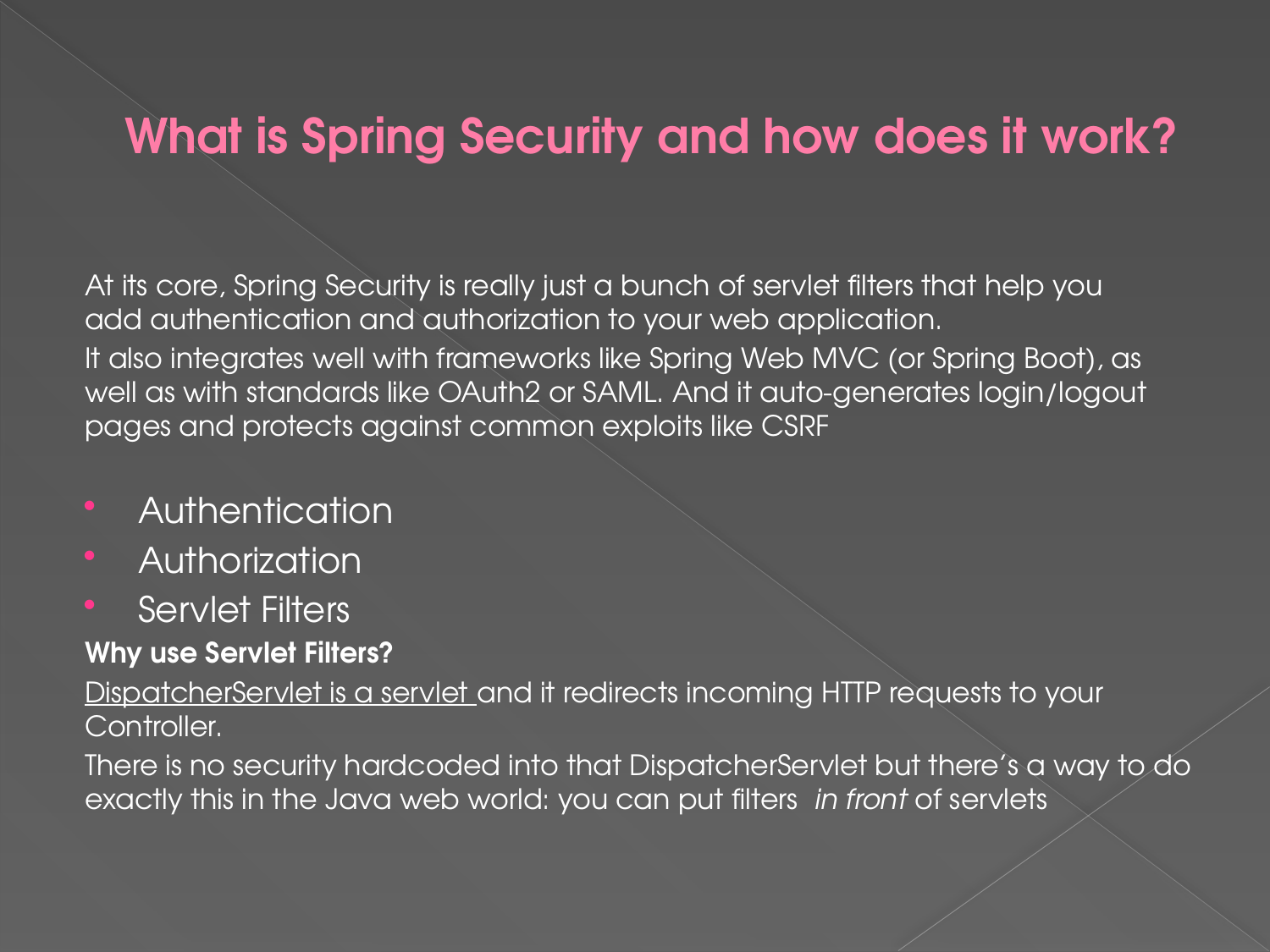

# What is Spring Security and how does it work?
At its core, Spring Security is really just a bunch of servlet filters that help you add authentication and authorization to your web application.
It also integrates well with frameworks like Spring Web MVC (or Spring Boot), as well as with standards like OAuth2 or SAML. And it auto-generates login/logout pages and protects against common exploits like CSRF

Authentication
Authorization
Servlet Filters
Why use Servlet Filters?
DispatcherServlet is a servlet and it redirects incoming HTTP requests to your Controller.
There is no security hardcoded into that DispatcherServlet but there’s a way to do exactly this in the Java web world: you can put filters  in front of servlets